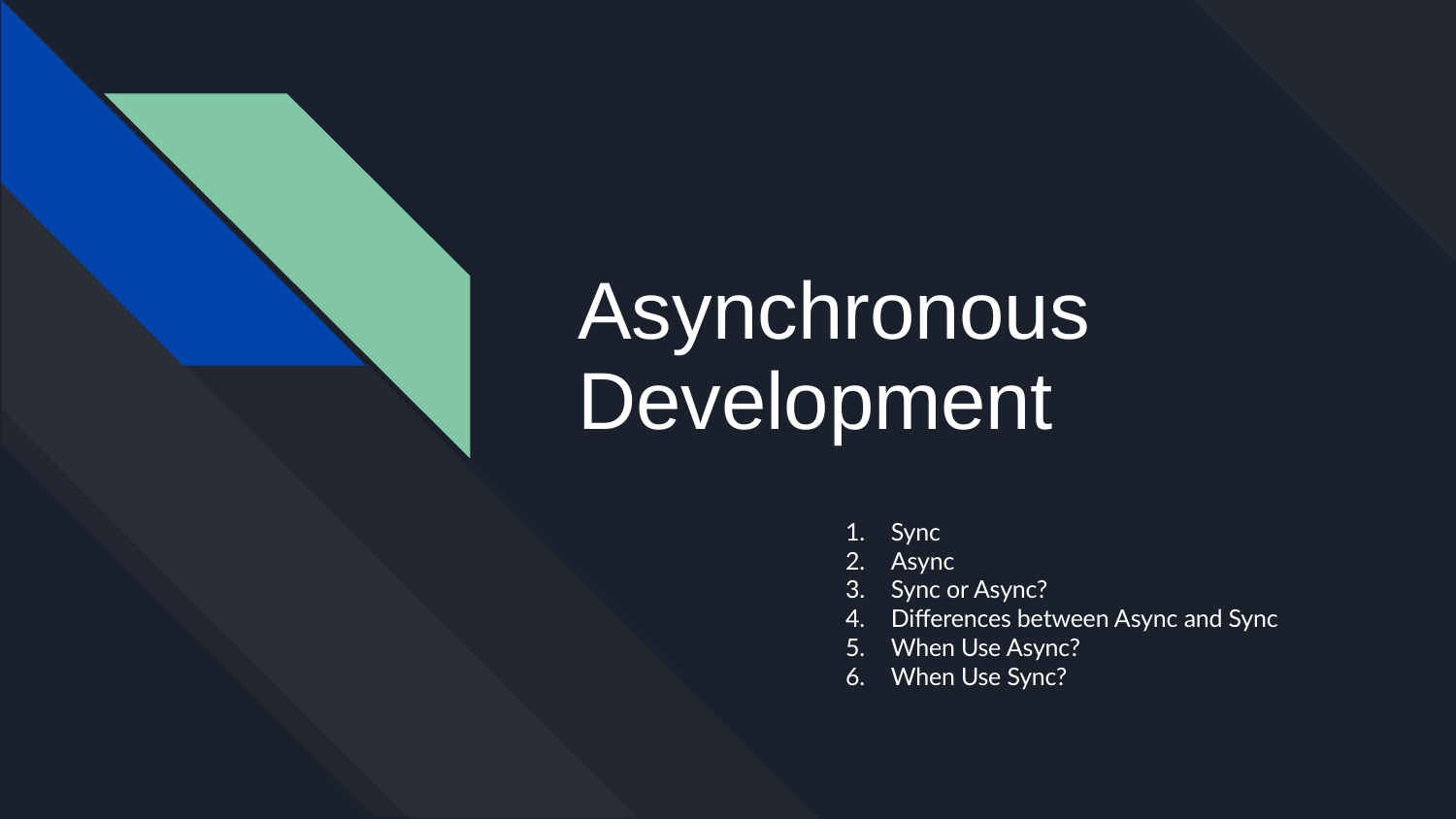

# Asynchronous Development
Sync
Async
Sync or Async?
Differences between Async and Sync
When Use Async?
When Use Sync?